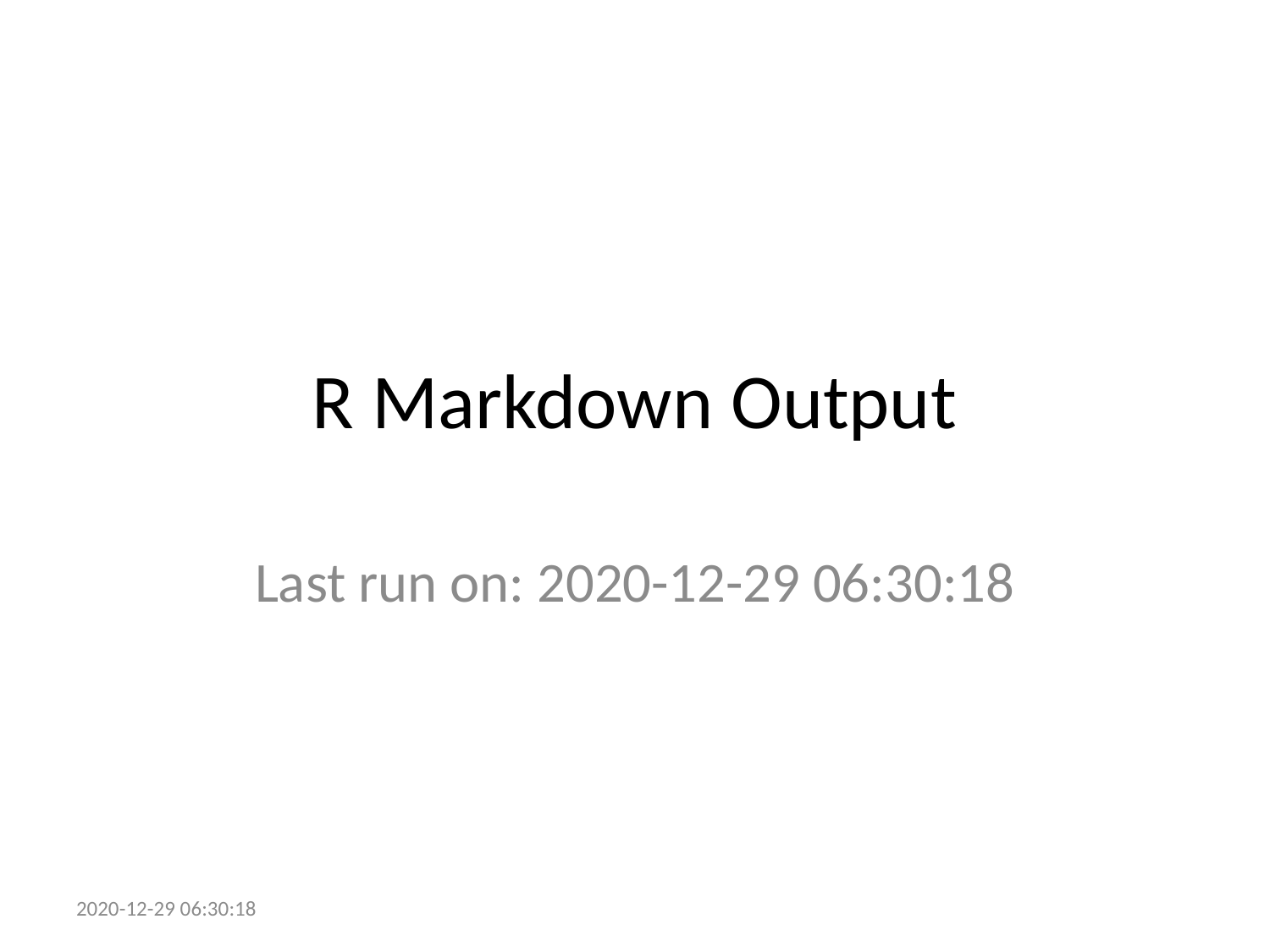

# R Markdown Output
Last run on: 2020-12-29 06:30:18
2020-12-29 06:30:18